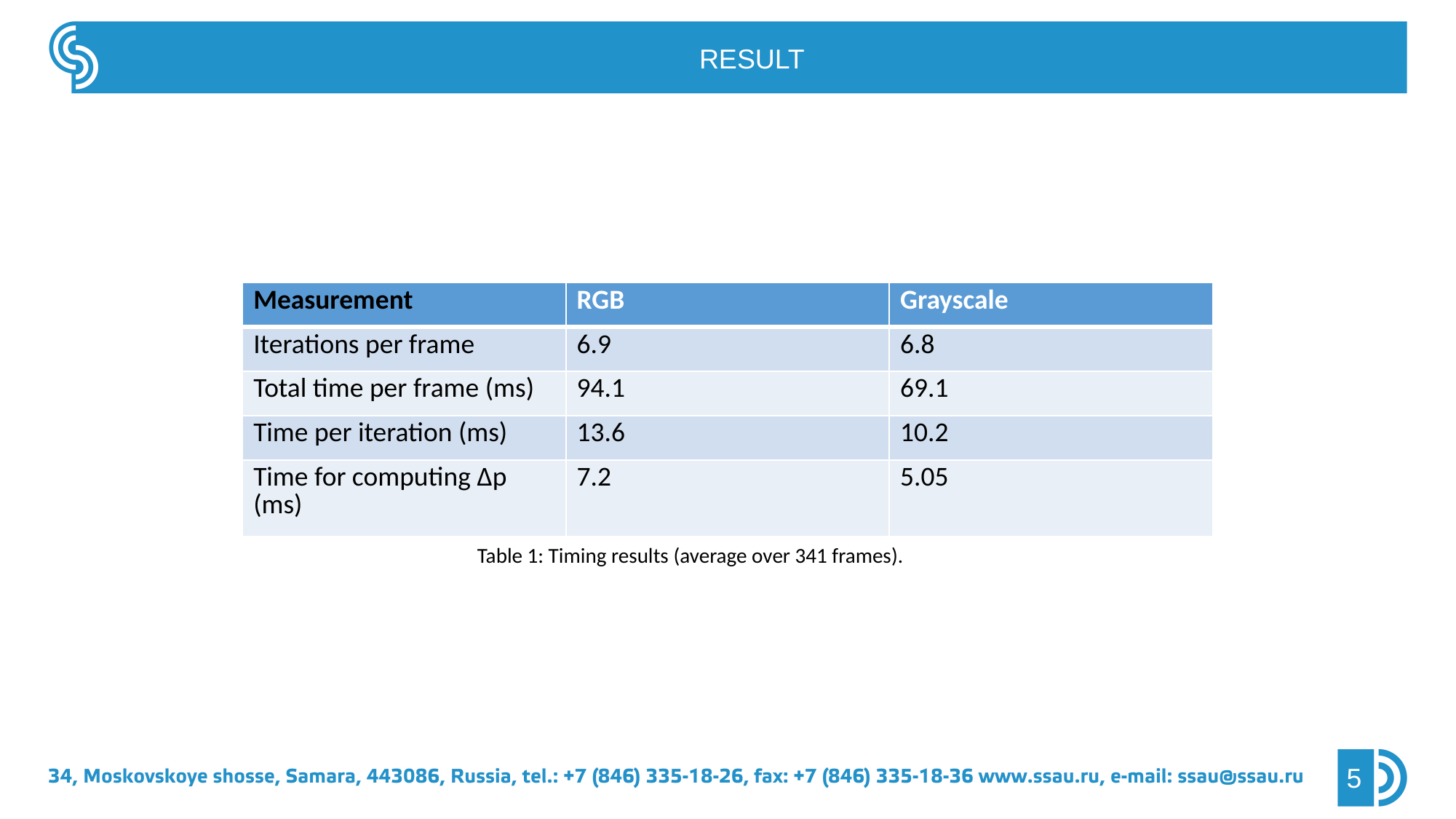

RESULT
| Measurement | RGB | Grayscale |
| --- | --- | --- |
| Iterations per frame | 6.9 | 6.8 |
| Total time per frame (ms) | 94.1 | 69.1 |
| Time per iteration (ms) | 13.6 | 10.2 |
| Time for computing ∆p (ms) | 7.2 | 5.05 |
Table 1: Timing results (average over 341 frames).
5